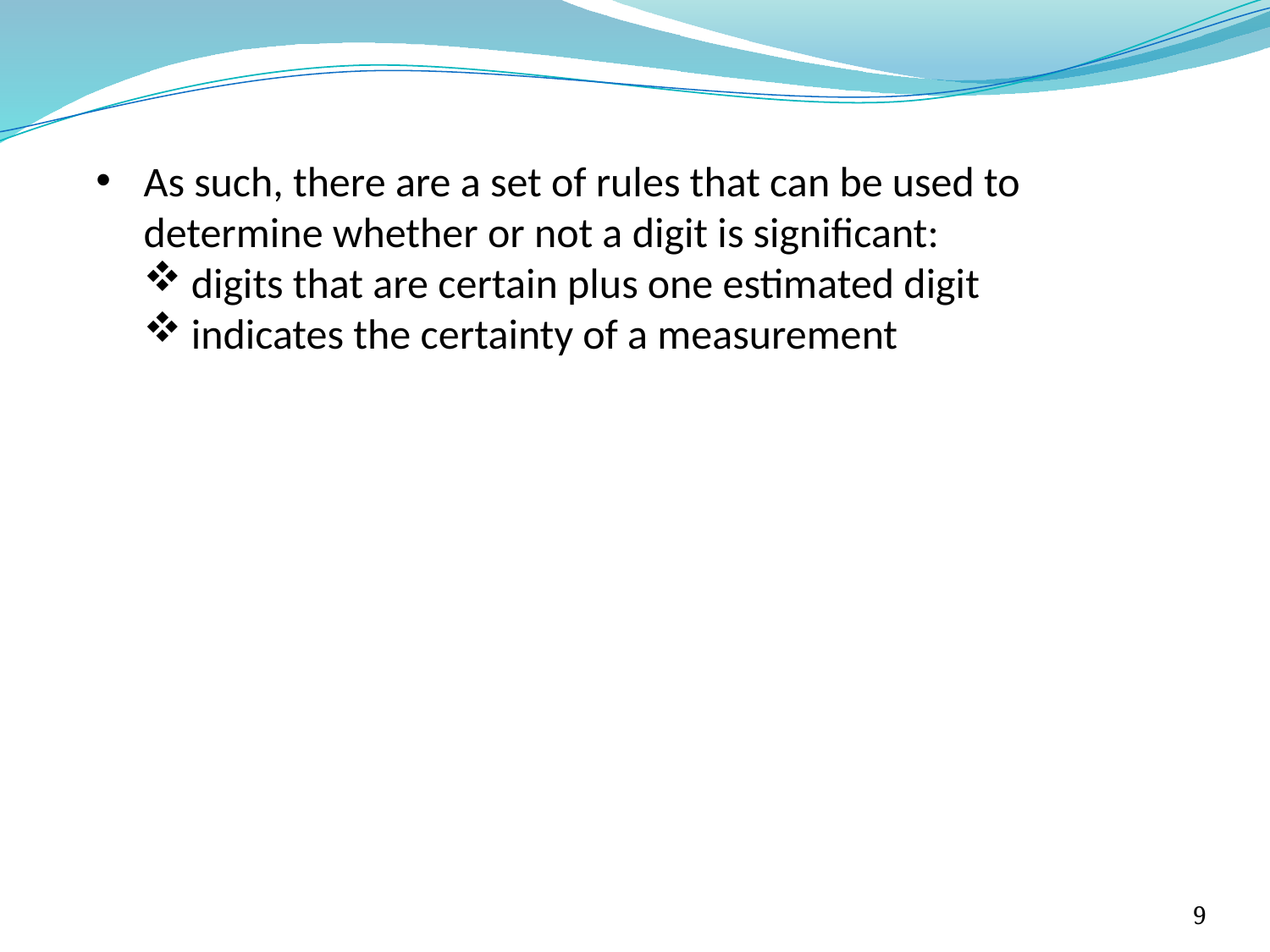

As such, there are a set of rules that can be used to determine whether or not a digit is significant:
digits that are certain plus one estimated digit
indicates the certainty of a measurement

9